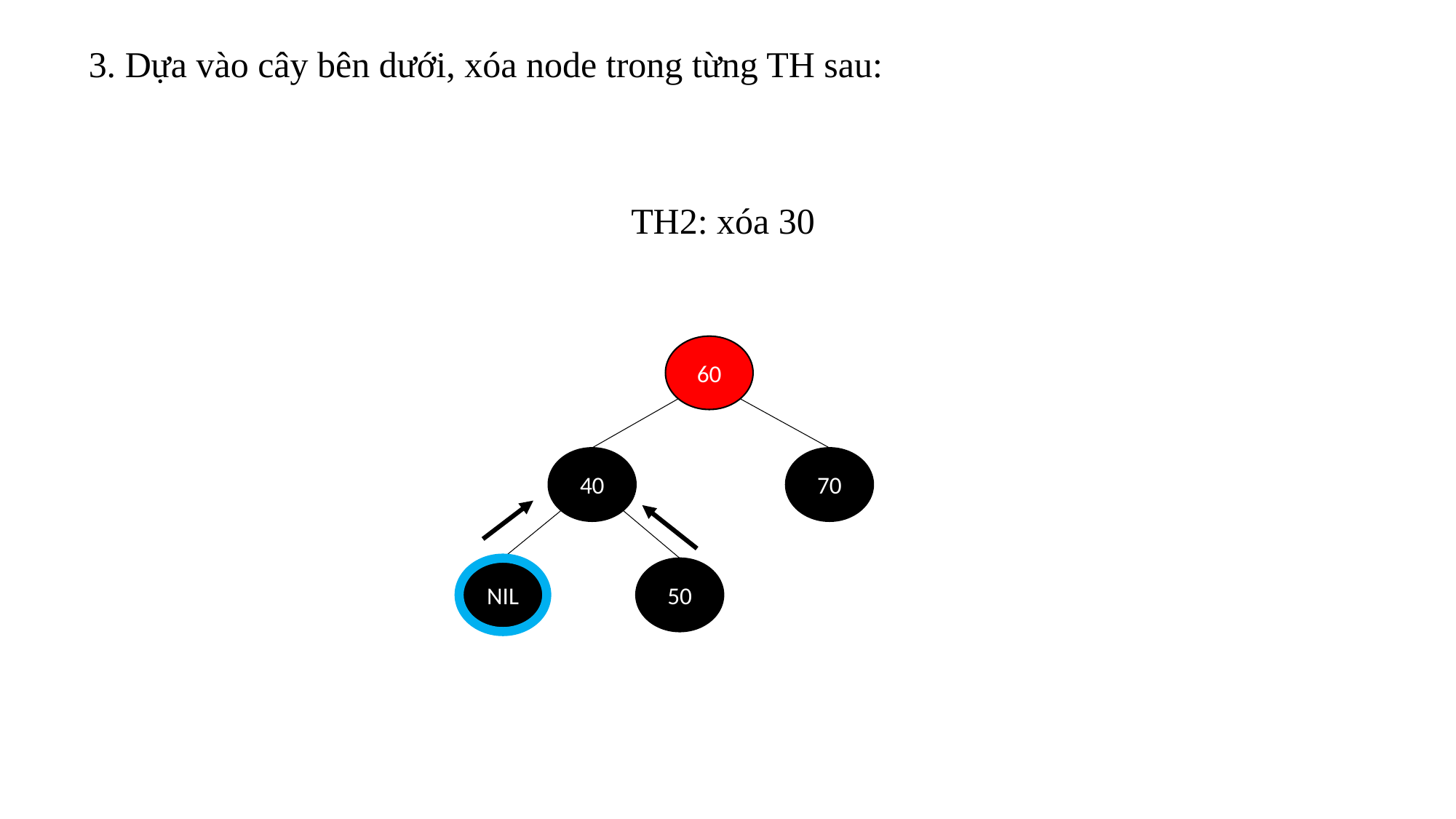

3. Dựa vào cây bên dưới, xóa node trong từng TH sau:
TH2: xóa 30
60
40
70
NIL
50